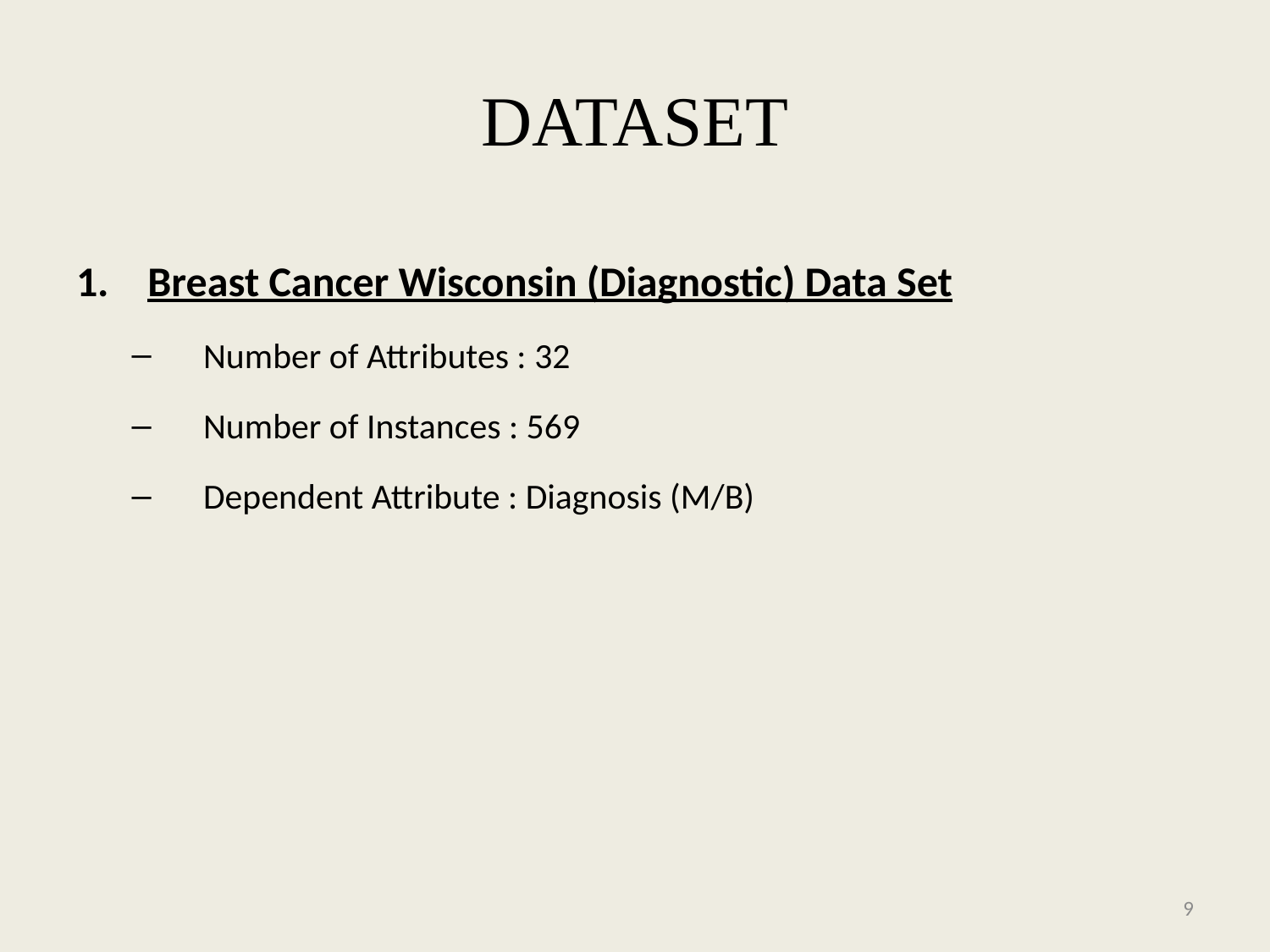

# DATASET
Breast Cancer Wisconsin (Diagnostic) Data Set
Number of Attributes : 32
Number of Instances : 569
Dependent Attribute : Diagnosis (M/B)

9